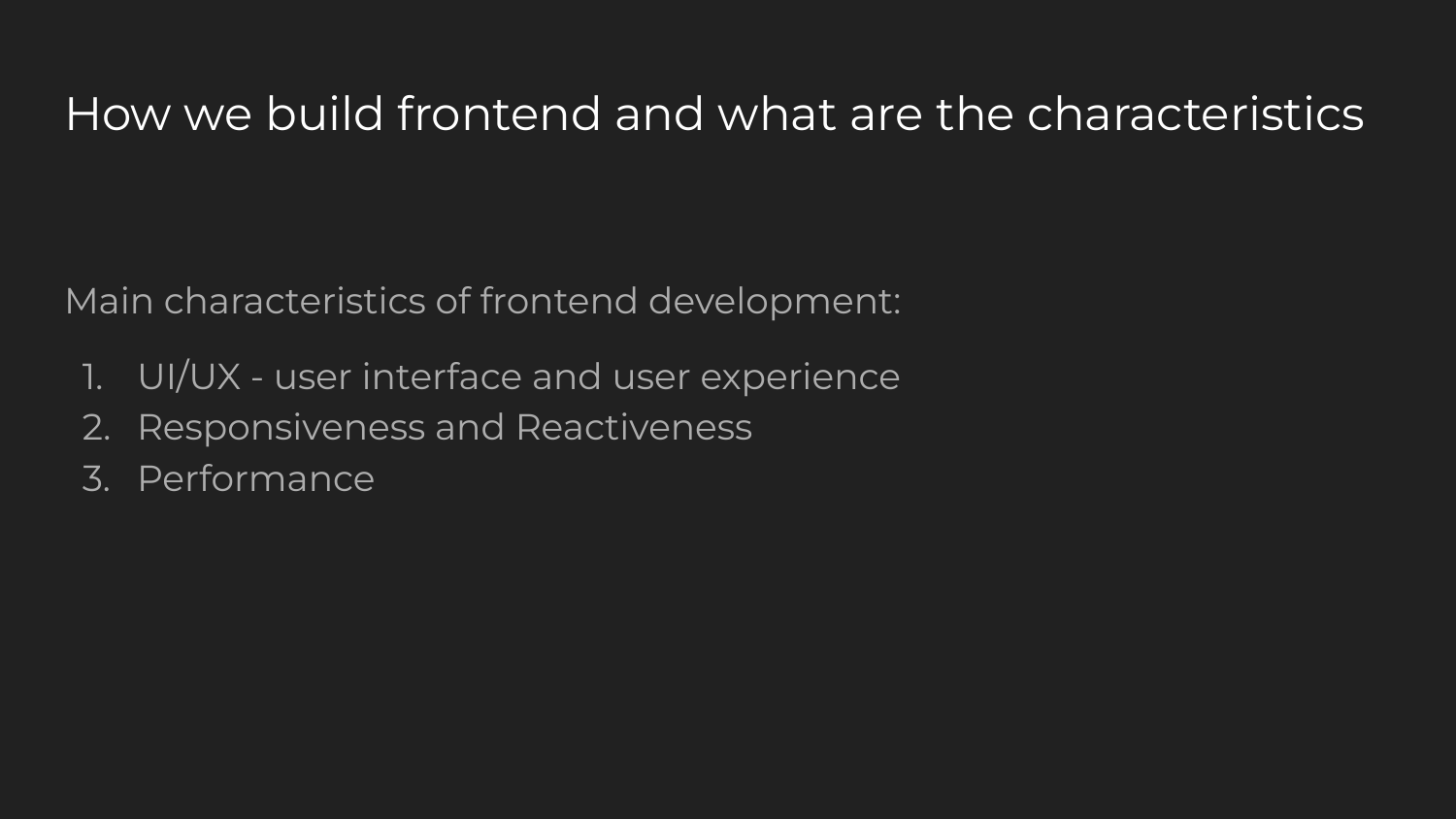

# How we build frontend and what are the characteristics
Main characteristics of frontend development:
UI/UX - user interface and user experience
Responsiveness and Reactiveness
Performance